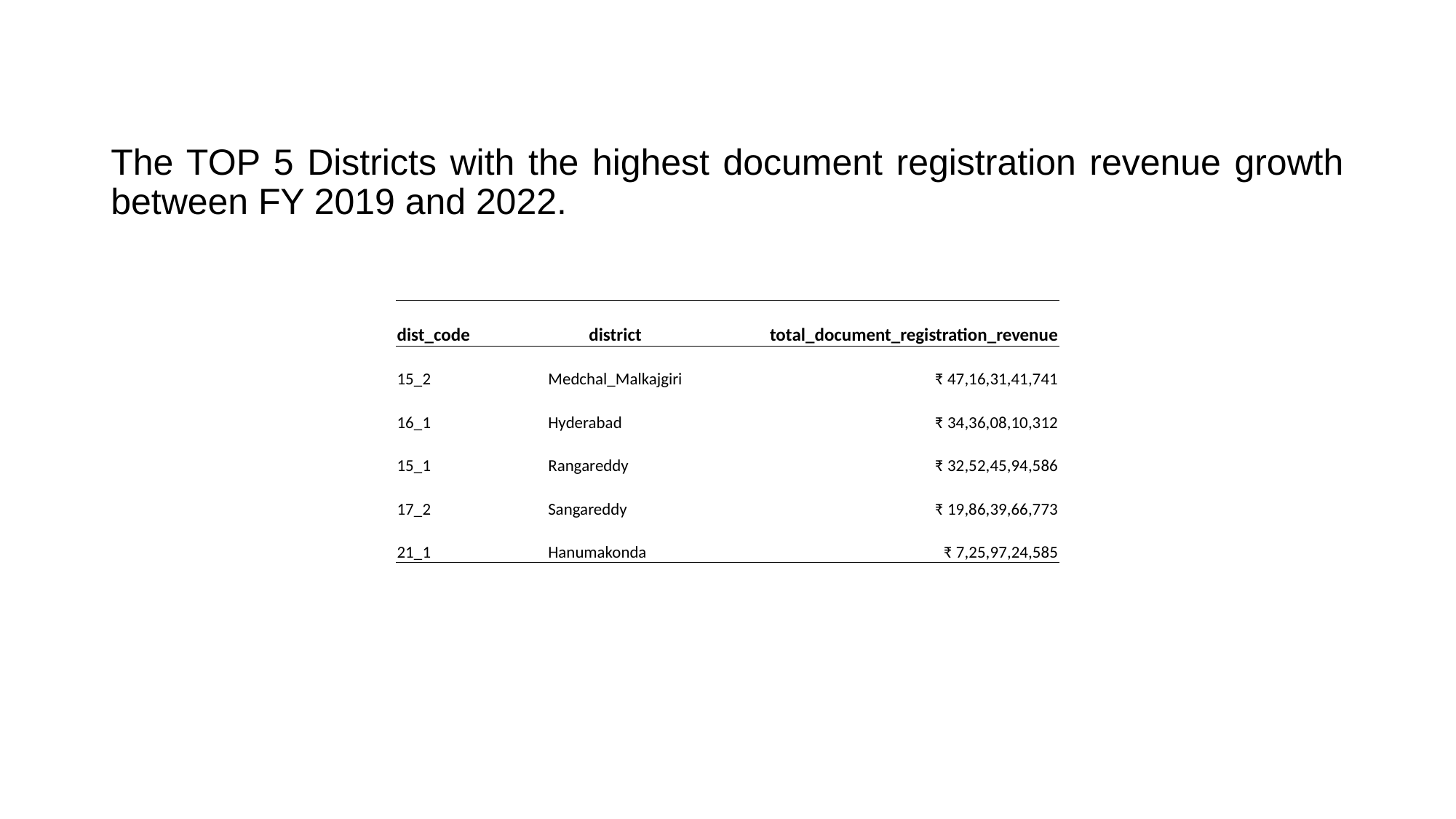

# The TOP 5 Districts with the highest document registration revenue growth between FY 2019 and 2022.
| dist\_code | district | total\_document\_registration\_revenue |
| --- | --- | --- |
| 15\_2 | Medchal\_Malkajgiri | ₹ 47,16,31,41,741 |
| 16\_1 | Hyderabad | ₹ 34,36,08,10,312 |
| 15\_1 | Rangareddy | ₹ 32,52,45,94,586 |
| 17\_2 | Sangareddy | ₹ 19,86,39,66,773 |
| 21\_1 | Hanumakonda | ₹ 7,25,97,24,585 |